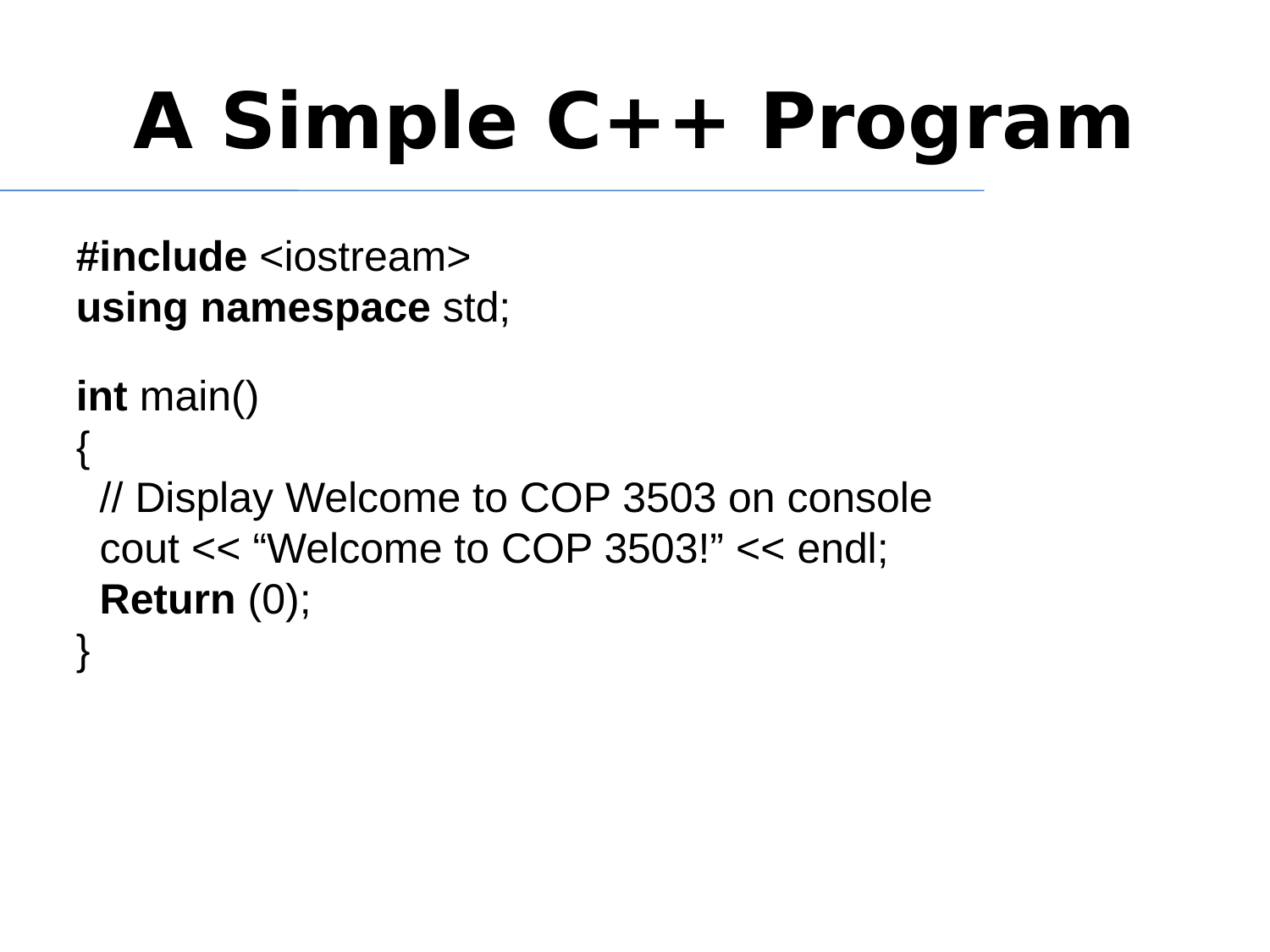

A Simple C++ Program
#include <iostream>
using namespace std;

int main()
{
  // Display Welcome to COP 3503 on console
  cout << “Welcome to COP 3503!” << endl;
  Return (0);
}